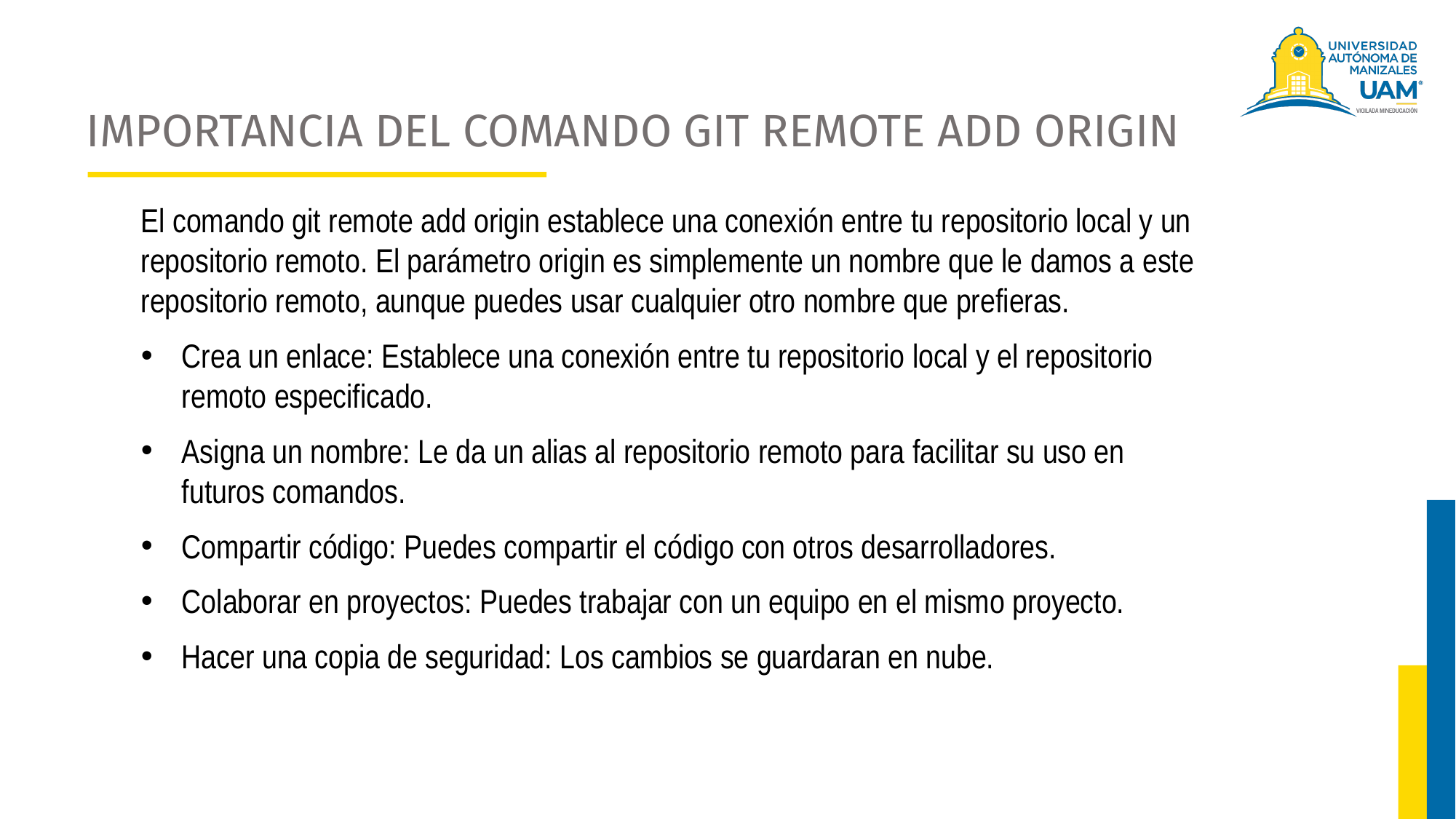

# IMPORTANCIA DEL COMANDO GIT REMOTE ADD ORIGIN

El comando git remote add origin establece una conexión entre tu repositorio local y un repositorio remoto. El parámetro origin es simplemente un nombre que le damos a este repositorio remoto, aunque puedes usar cualquier otro nombre que prefieras.
Crea un enlace: Establece una conexión entre tu repositorio local y el repositorio remoto especificado.
Asigna un nombre: Le da un alias al repositorio remoto para facilitar su uso en futuros comandos.
Compartir código: Puedes compartir el código con otros desarrolladores.
Colaborar en proyectos: Puedes trabajar con un equipo en el mismo proyecto.
Hacer una copia de seguridad: Los cambios se guardaran en nube.